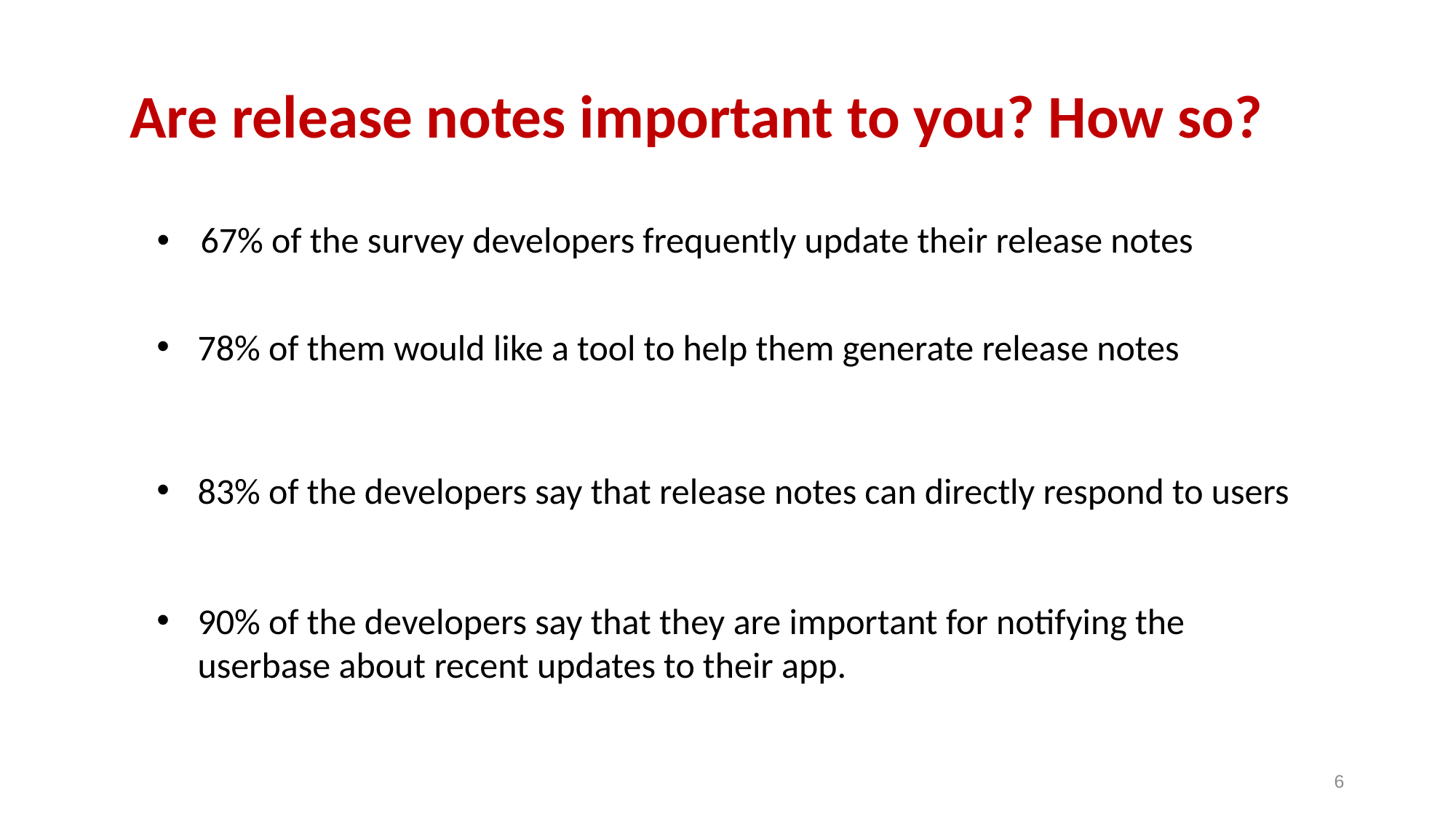

# Are release notes important to you? How so?
  67% of the survey developers frequently update their release notes
78% of them would like a tool to help them generate release notes
83% of the developers say that release notes can directly respond to users
90% of the developers say that they are important for notifying the userbase about recent updates to their app.
6